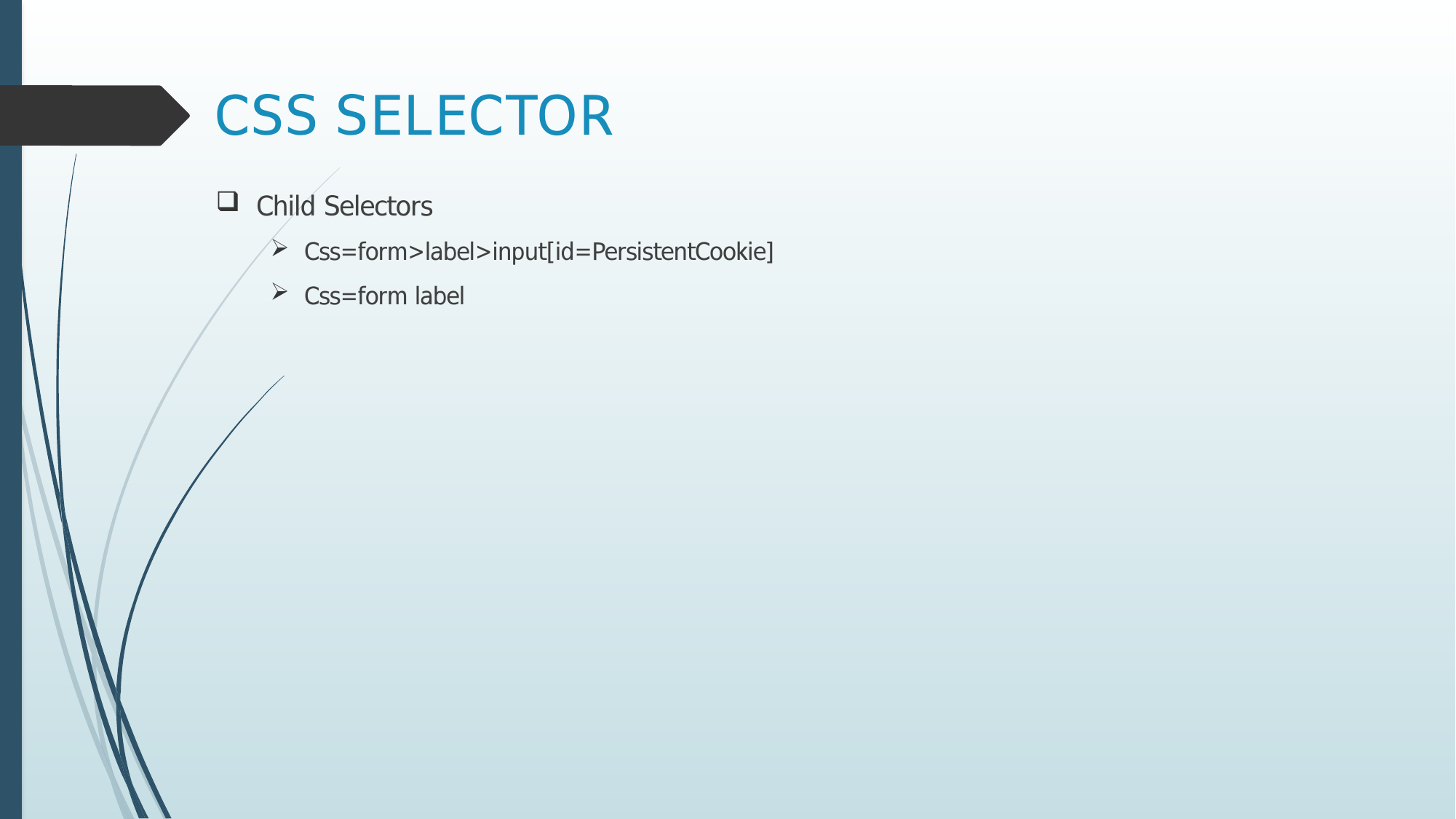

# CSS SELECTOR
Child Selectors
Css=form>label>input[id=PersistentCookie]
Css=form label